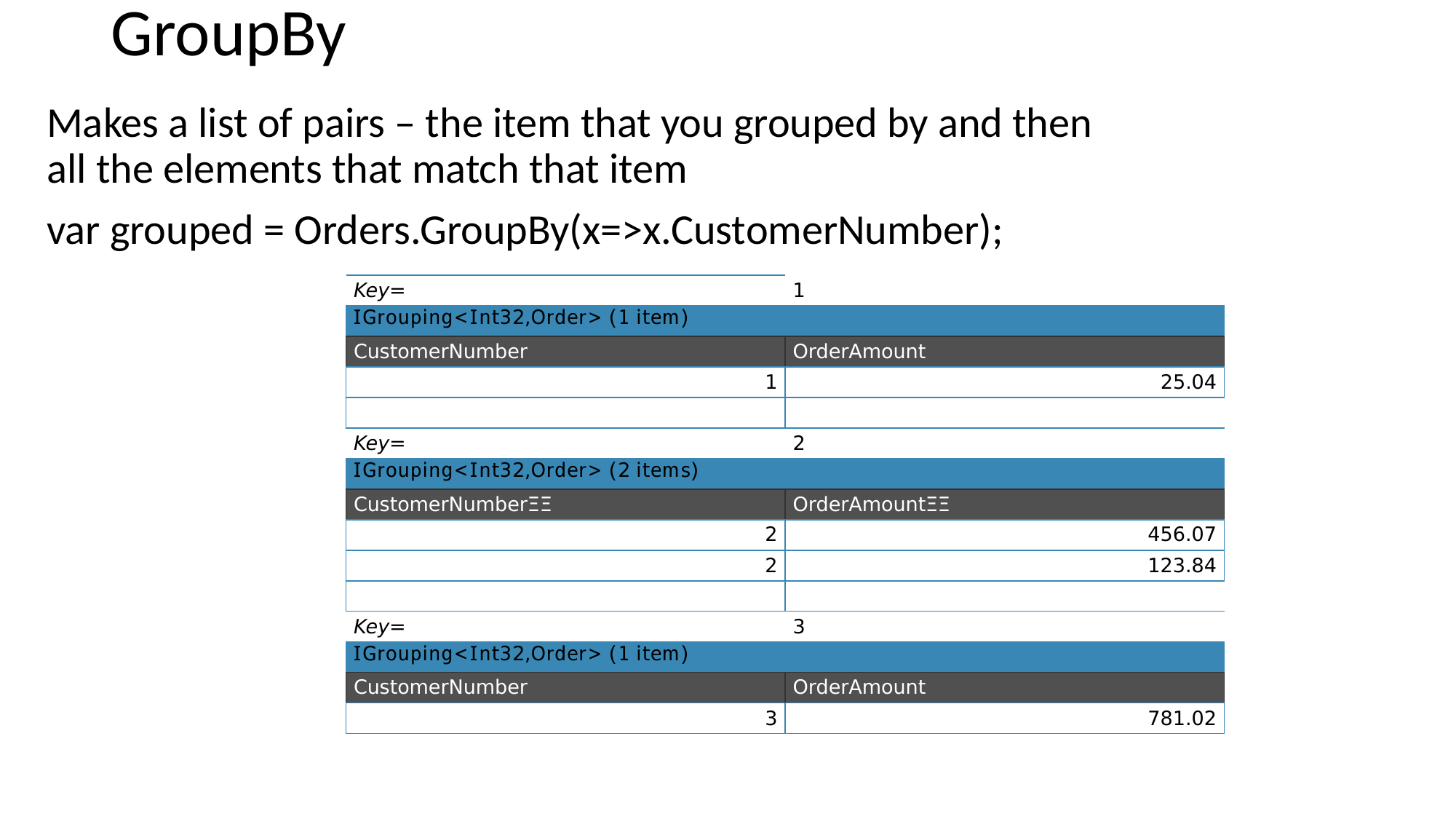

# GroupBy
Makes a list of pairs – the item that you grouped by and then all the elements that match that item
var grouped = Orders.GroupBy(x=>x.CustomerNumber);

| Key= | 1 |
| --- | --- |
| IGrouping<Int32,Order> (1 item) |  |
| CustomerNumber | OrderAmount |
| 1 | 25.04 |
|  |  |
| Key= | 2 |
| IGrouping<Int32,Order> (2 items) |  |
| CustomerNumberΞΞ | OrderAmountΞΞ |
| 2 | 456.07 |
| 2 | 123.84 |
|  |  |
| Key= | 3 |
| IGrouping<Int32,Order> (1 item) |  |
| CustomerNumber | OrderAmount |
| 3 | 781.02 |